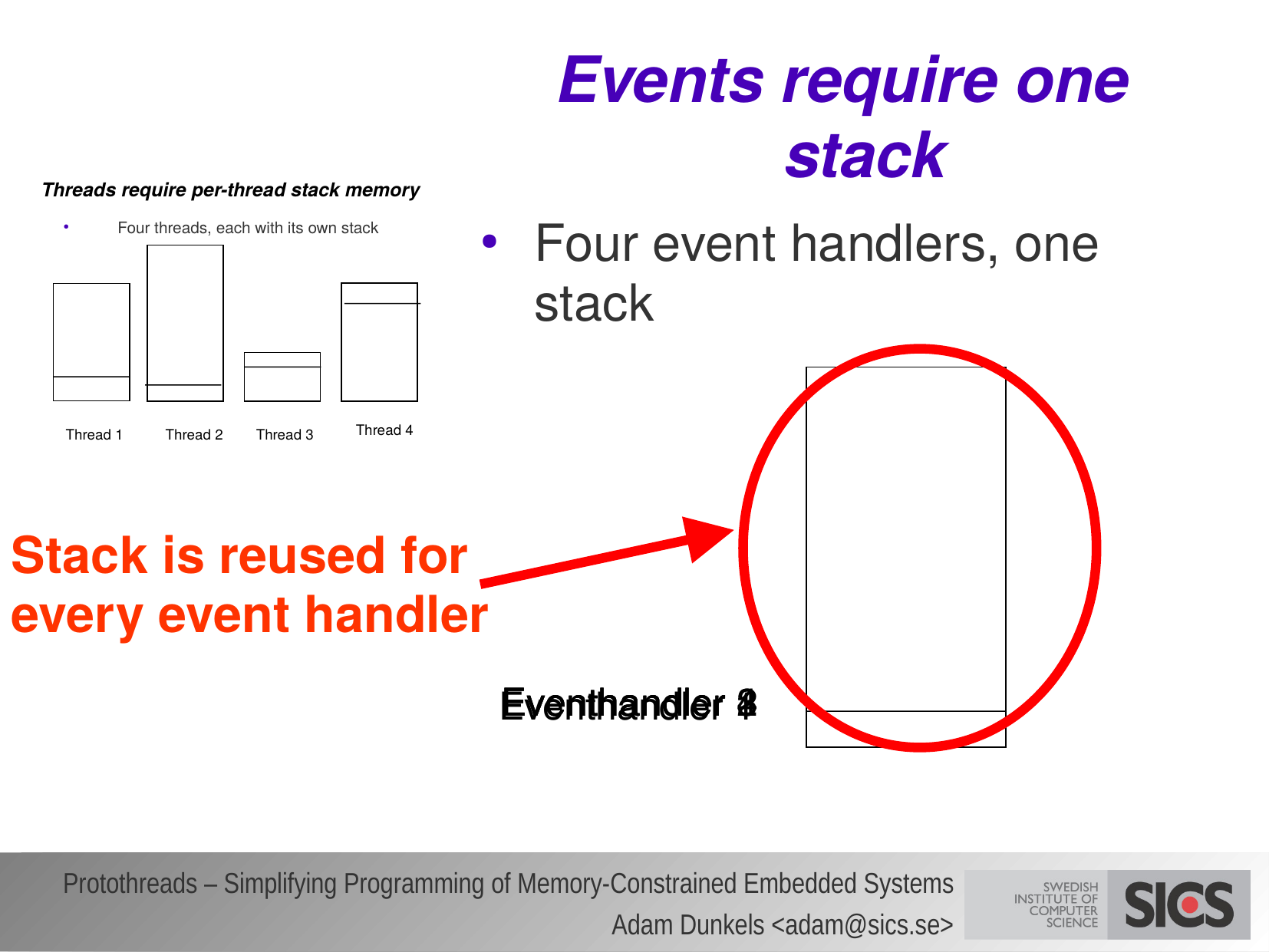

# Events require one stack
Threads require per-thread stack memory
Four event handlers, one stack

Four threads, each with its own stack

Thread 4
Thread 1
Thread 2
Thread 3
Stack is reused for every event handler

Eventhandler 2
Eventhandler 3
Eventhandler 4
Eventhandler 1